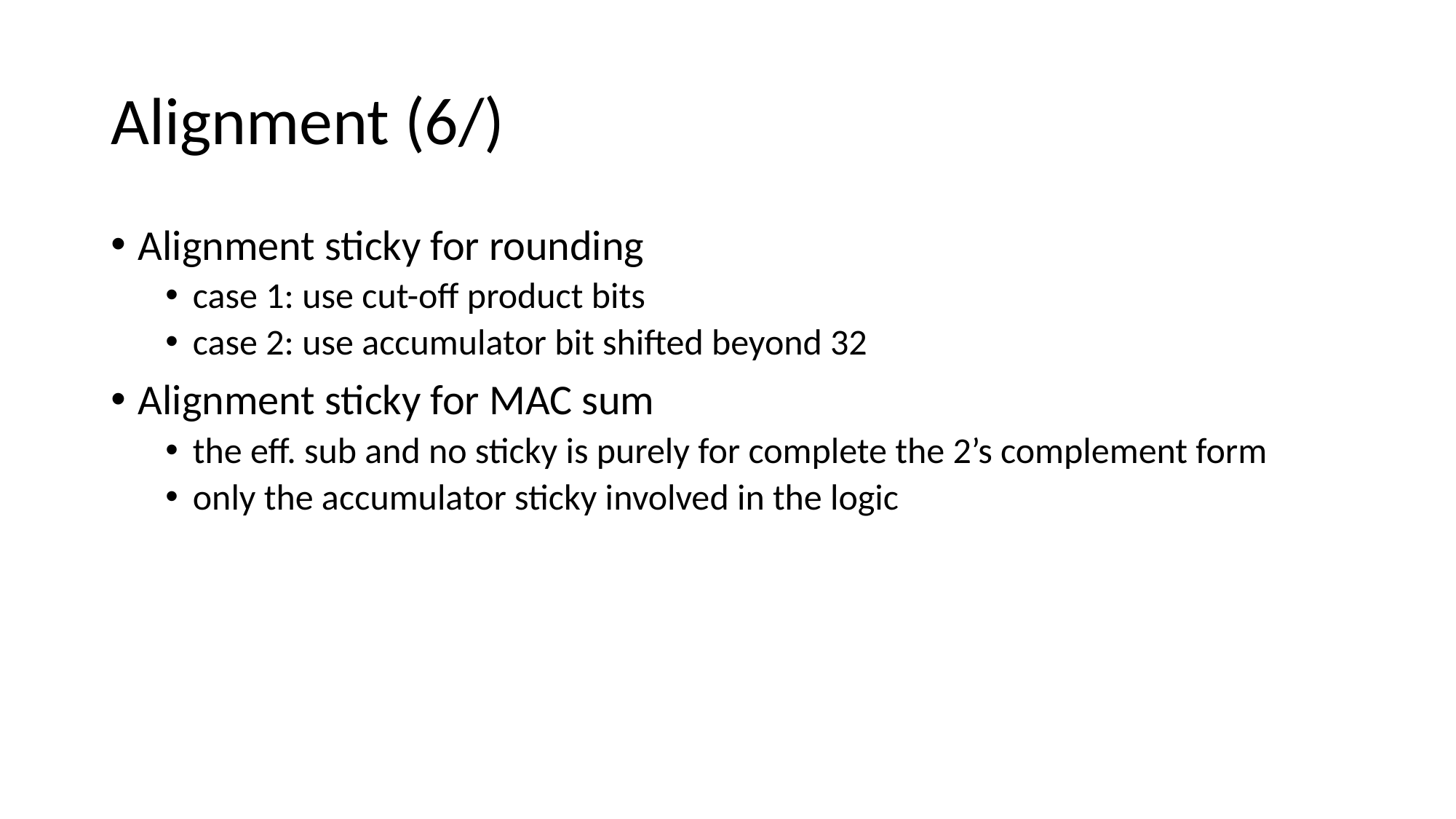

# Alignment (6/)
Alignment sticky for rounding
case 1: use cut-off product bits
case 2: use accumulator bit shifted beyond 32
Alignment sticky for MAC sum
the eff. sub and no sticky is purely for complete the 2’s complement form
only the accumulator sticky involved in the logic